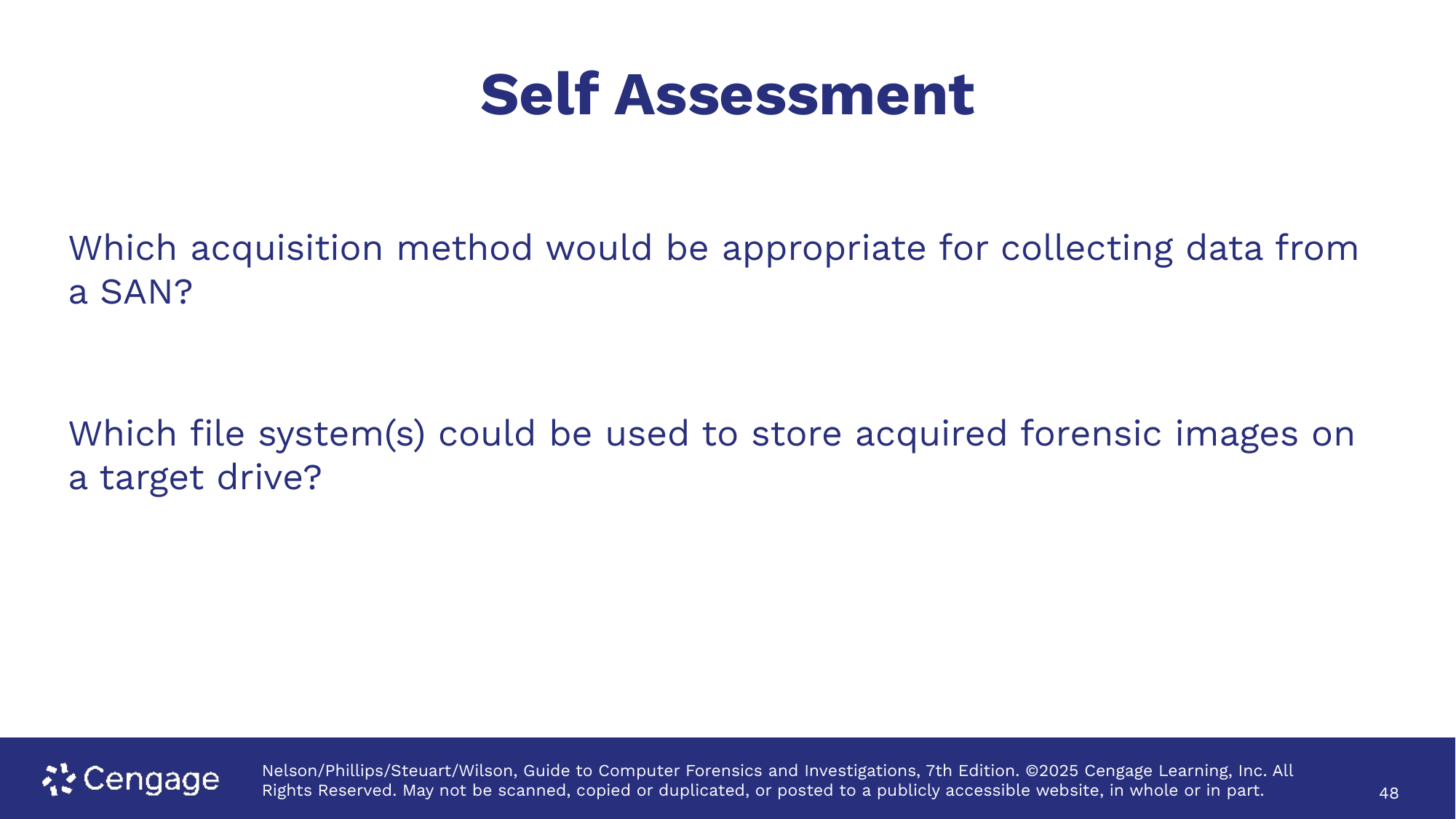

# Self Assessment
Which acquisition method would be appropriate for collecting data from a SAN?

Which file system(s) could be used to store acquired forensic images on a target drive?